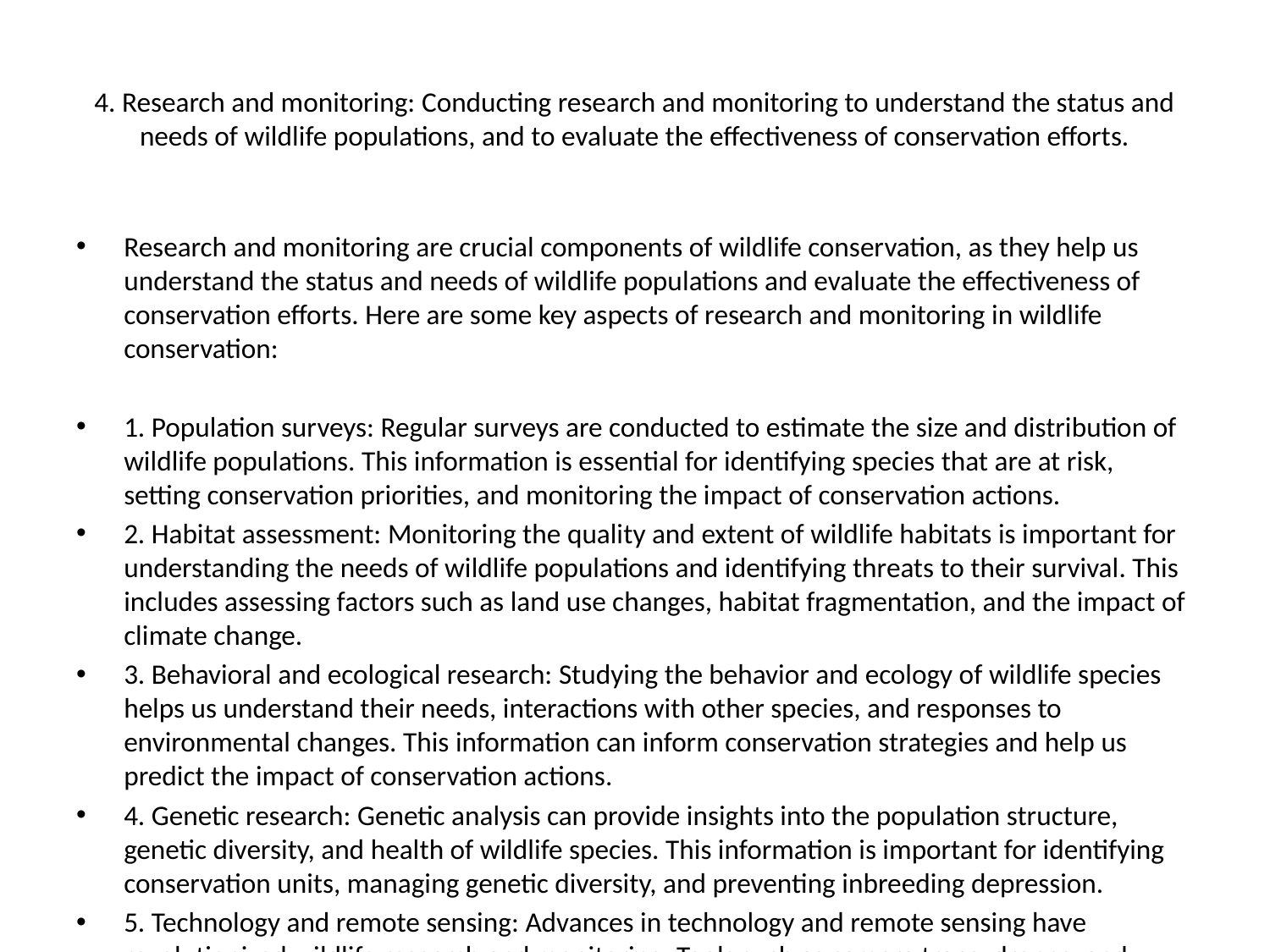

# 4. Research and monitoring: Conducting research and monitoring to understand the status and needs of wildlife populations, and to evaluate the effectiveness of conservation efforts.
Research and monitoring are crucial components of wildlife conservation, as they help us understand the status and needs of wildlife populations and evaluate the effectiveness of conservation efforts. Here are some key aspects of research and monitoring in wildlife conservation:

1. Population surveys: Regular surveys are conducted to estimate the size and distribution of wildlife populations. This information is essential for identifying species that are at risk, setting conservation priorities, and monitoring the impact of conservation actions.
2. Habitat assessment: Monitoring the quality and extent of wildlife habitats is important for understanding the needs of wildlife populations and identifying threats to their survival. This includes assessing factors such as land use changes, habitat fragmentation, and the impact of climate change.
3. Behavioral and ecological research: Studying the behavior and ecology of wildlife species helps us understand their needs, interactions with other species, and responses to environmental changes. This information can inform conservation strategies and help us predict the impact of conservation actions.
4. Genetic research: Genetic analysis can provide insights into the population structure, genetic diversity, and health of wildlife species. This information is important for identifying conservation units, managing genetic diversity, and preventing inbreeding depression.
5. Technology and remote sensing: Advances in technology and remote sensing have revolutionized wildlife research and monitoring. Tools such as camera traps, drones, and satellite imagery can provide detailed information on wildlife populations and habitats, even in remote or in